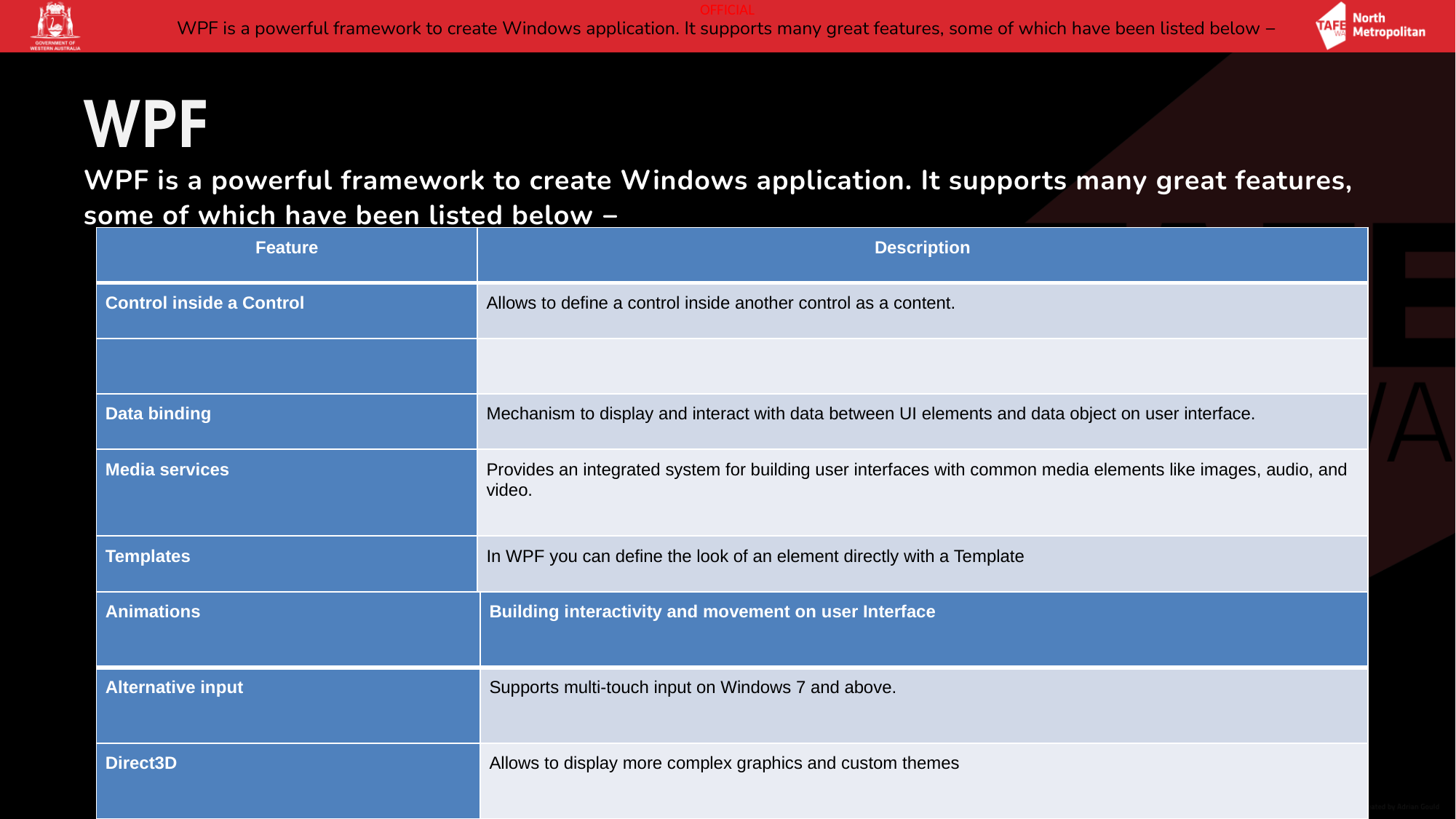

WPF is a powerful framework to create Windows application. It supports many great features, some of which have been listed below −
# WPFWPF – Features WPF is a powerful framework to create Windows application. It supports many great features, some of which have been listed below −
| Feature | Description |
| --- | --- |
| Control inside a Control | Allows to define a control inside another control as a content. |
|  |  |
| Data binding | Mechanism to display and interact with data between UI elements and data object on user interface. |
| Media services | Provides an integrated system for building user interfaces with common media elements like images, audio, and video. |
| Templates | In WPF you can define the look of an element directly with a Template |
| Animations | Building interactivity and movement on user Interface |
| --- | --- |
| Alternative input | Supports multi-touch input on Windows 7 and above. |
| Direct3D | Allows to display more complex graphics and custom themes |